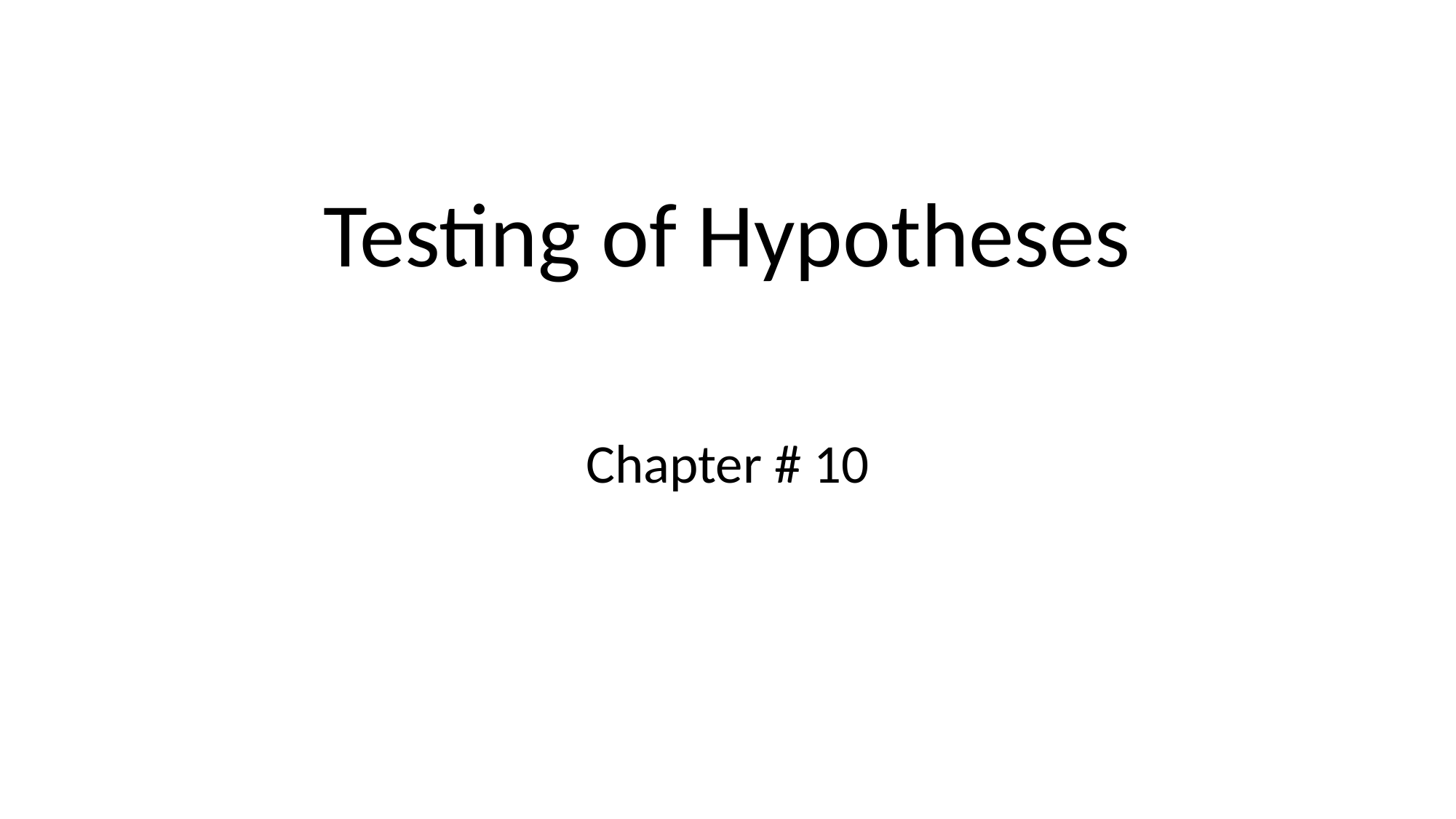

# Testing of Hypotheses
Chapter # 10